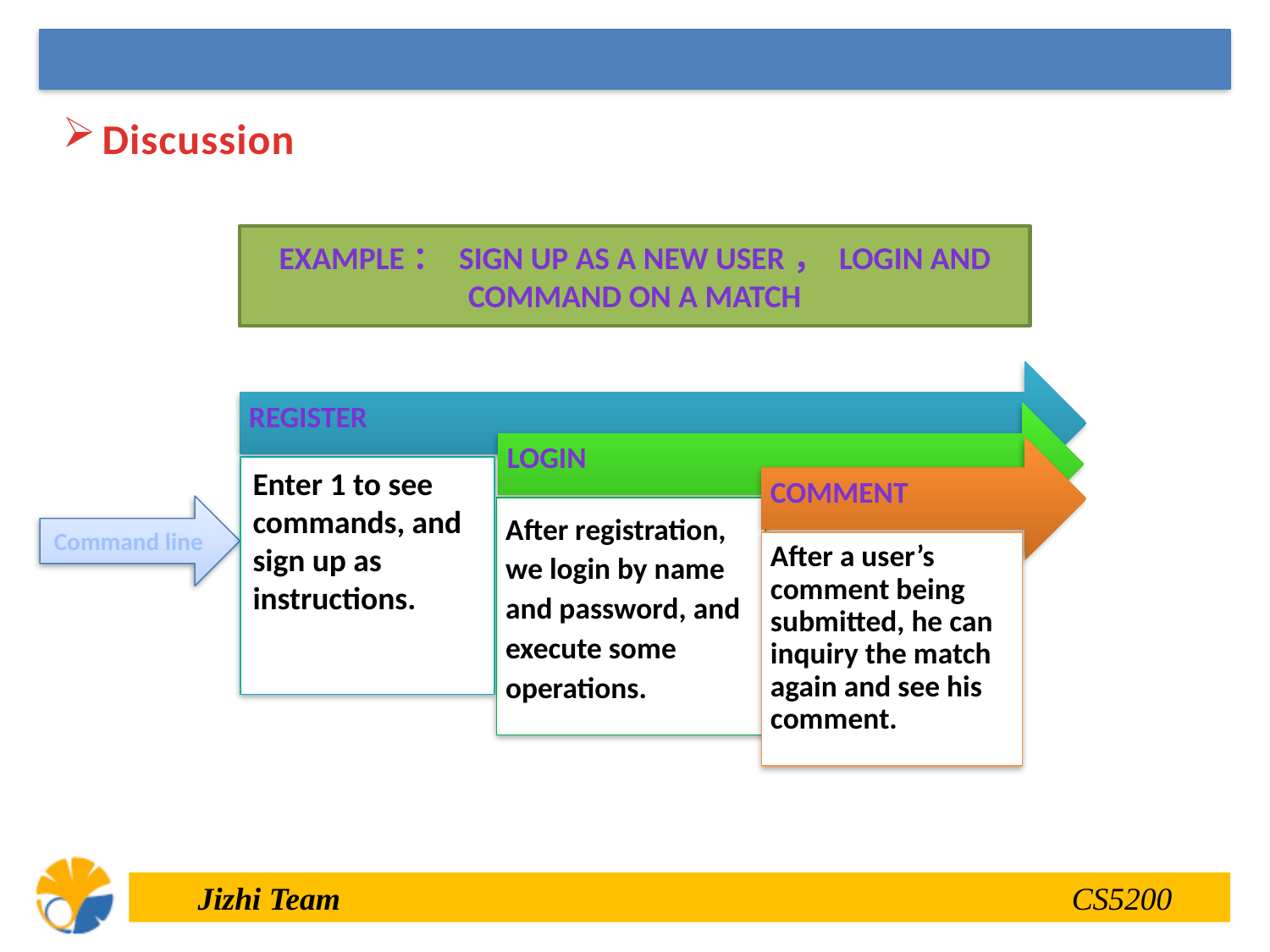

Discussion
Example： sign up as a new user， login and command on a match
Register
login
after registration, we login by name and password, and execute some operations.
comment
After a user’s comment being submitted, he can inquiry the match again and see his comment.
Enter 1 to see commands, and sign up as instructions.

Command line